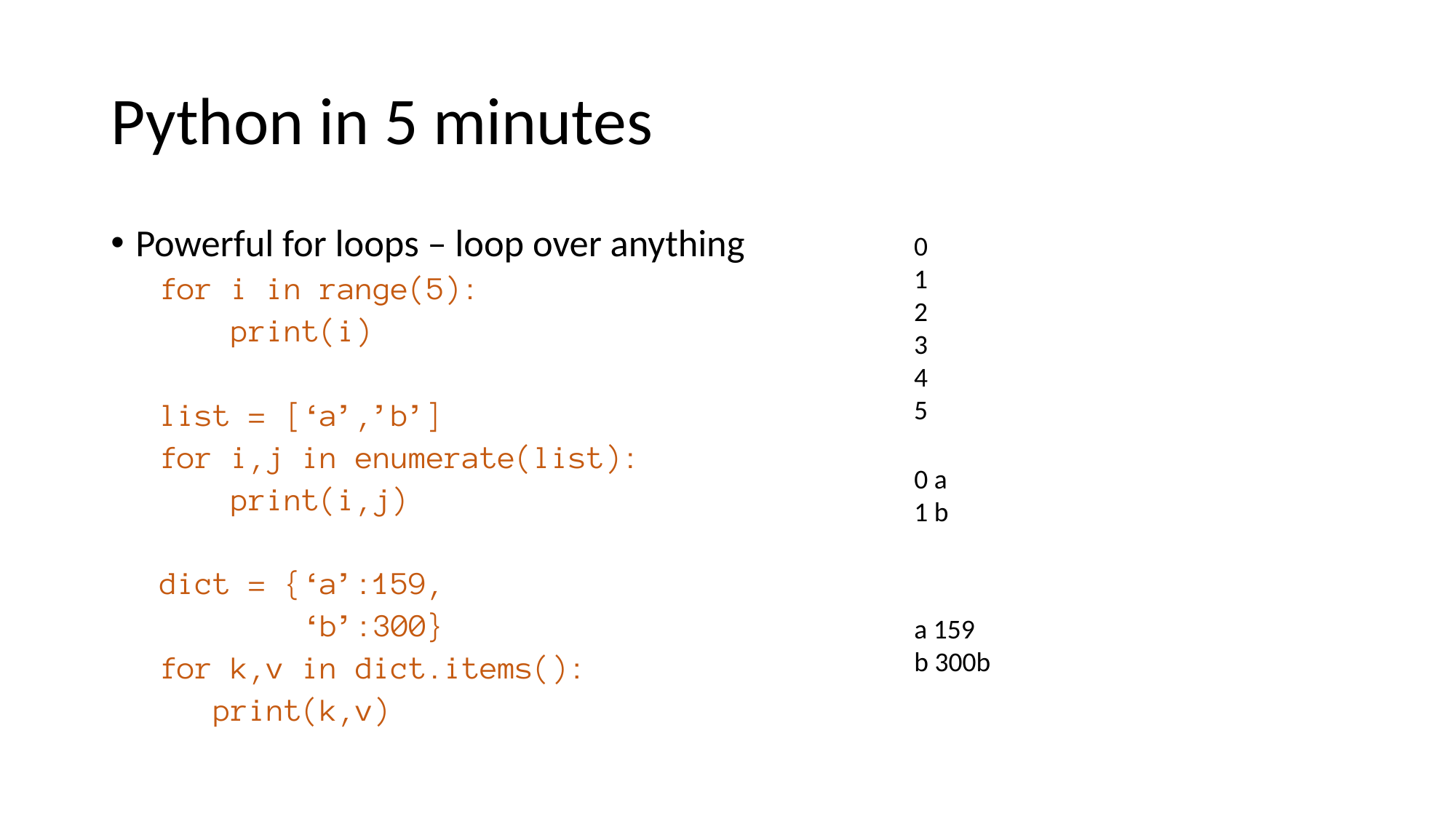

# Python in 5 minutes
Powerful for loops – loop over anything
for i in range(5):
    print(i)

list = [‘a’,’b’]
for i,j in enumerate(list):
    print(i,j)

dict = {‘a’:159,
        ‘b’:300}
for k,v in dict.items():
   print(k,v)
0
1
2
3
4
5
0 a
1 b
a 159
b 300b